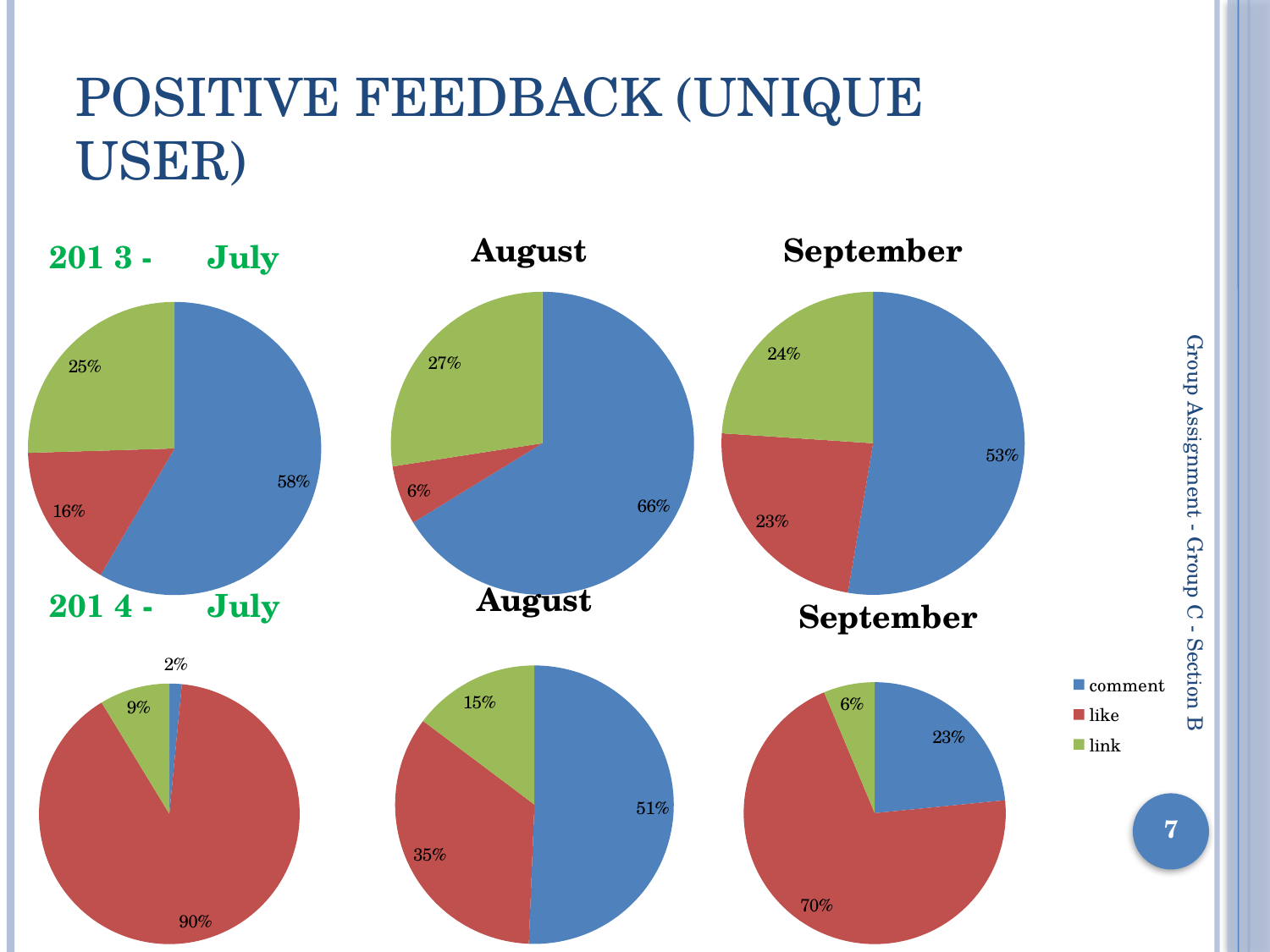

# positive feedback (Unique user)

### Chart

| Category |
|---|

### Chart

| Category |
|---|

### Chart:

| Category | August |
|---|---|
| comment | 724.0 |
| like | 69.0 |
| link | 300.0 |

### Chart:

| Category | September |
|---|---|
| comment | 1306.0 |
| like | 580.0 |
| link | 594.0 |

### Chart: 201 3 -      July

| Category | July |
|---|---|
| comment | 823.0 |
| like | 227.0 |
| link | 359.0 |
Group Assignment - Group C - Section B

### Chart:

| Category | August |
|---|---|
| comment | 1842.0 |
| like | 1259.0 |
| link | 536.0 |

### Chart: 201 4 -      July

| Category | July |
|---|---|
| comment | 100.0 |
| like | 5810.0 |
| link | 563.0 |

### Chart:

| Category | September |
|---|---|
| comment | 1715.0 |
| like | 5142.0 |
| link | 462.0 |
7